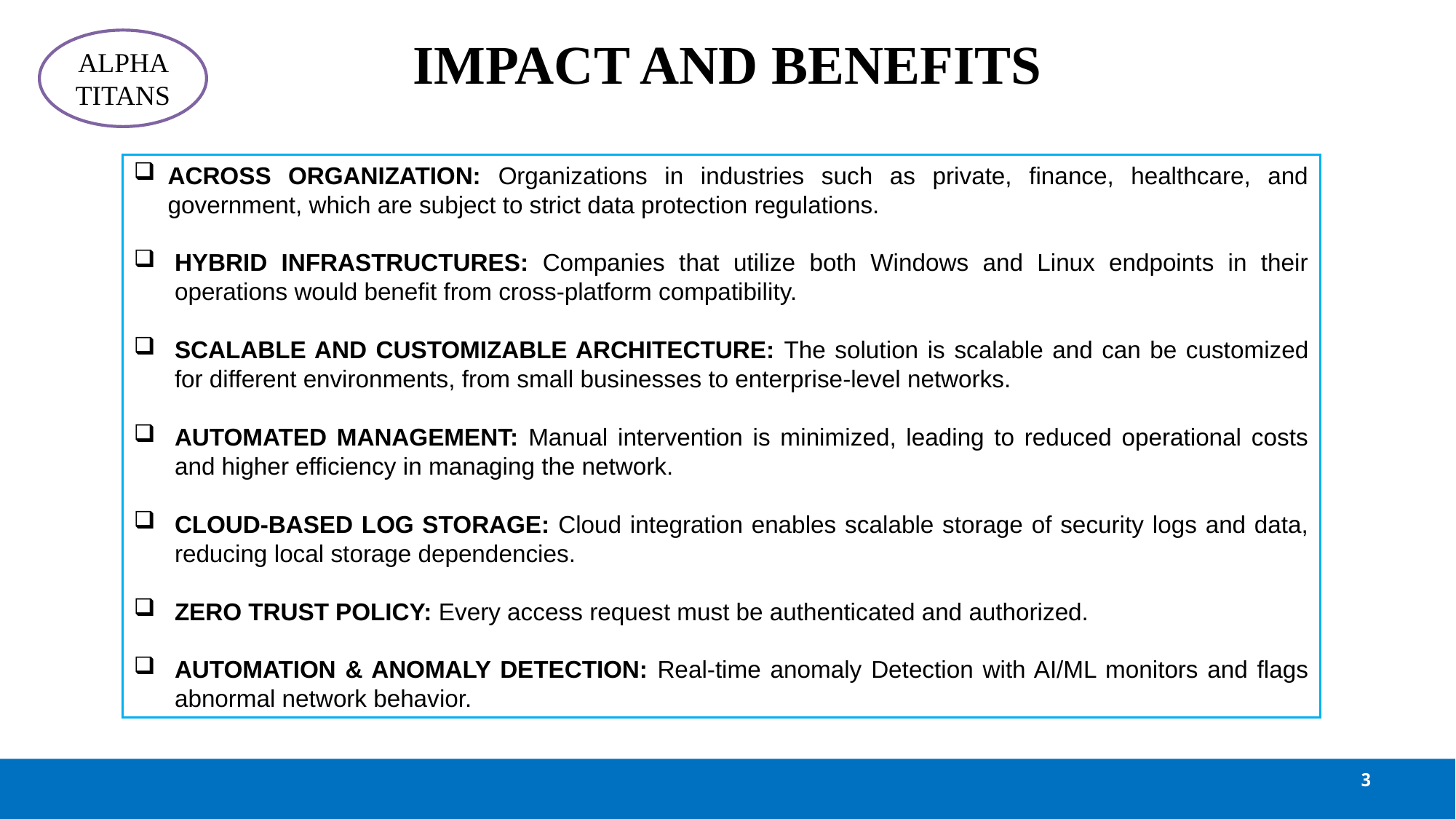

# IMPACT AND BENEFITS
ALPHA TITANS
ACROSS ORGANIZATION: Organizations in industries such as private, finance, healthcare, and government, which are subject to strict data protection regulations.

HYBRID INFRASTRUCTURES: Companies that utilize both Windows and Linux endpoints in their operations would benefit from cross-platform compatibility.

SCALABLE AND CUSTOMIZABLE ARCHITECTURE: The solution is scalable and can be customized for different environments, from small businesses to enterprise-level networks.

AUTOMATED MANAGEMENT: Manual intervention is minimized, leading to reduced operational costs and higher efficiency in managing the network.

CLOUD-BASED LOG STORAGE: Cloud integration enables scalable storage of security logs and data, reducing local storage dependencies.

ZERO TRUST POLICY: Every access request must be authenticated and authorized.

AUTOMATION & ANOMALY DETECTION: Real-time anomaly Detection with AI/ML monitors and flags abnormal network behavior.

3